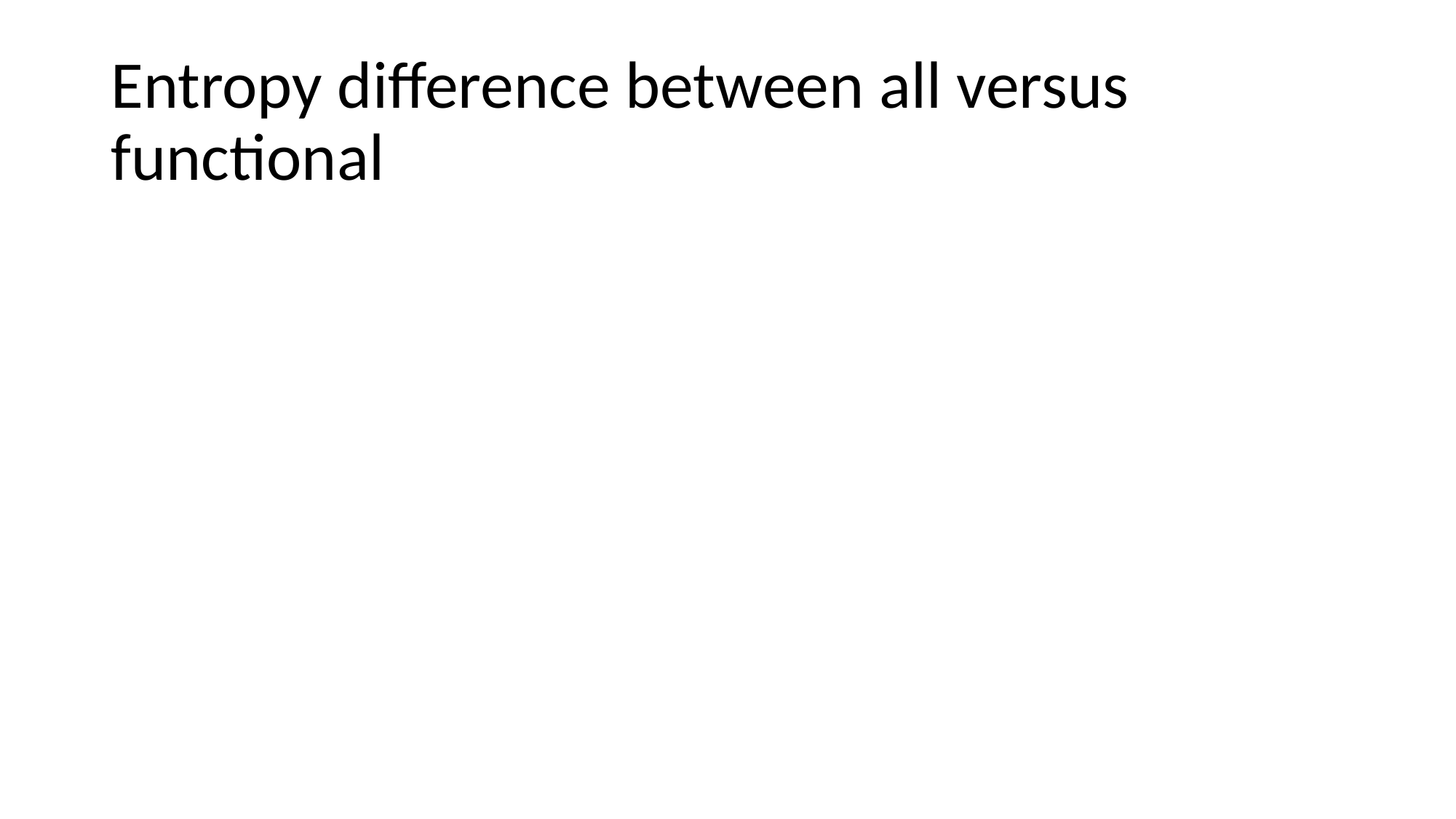

# Entropy difference between all versus functional